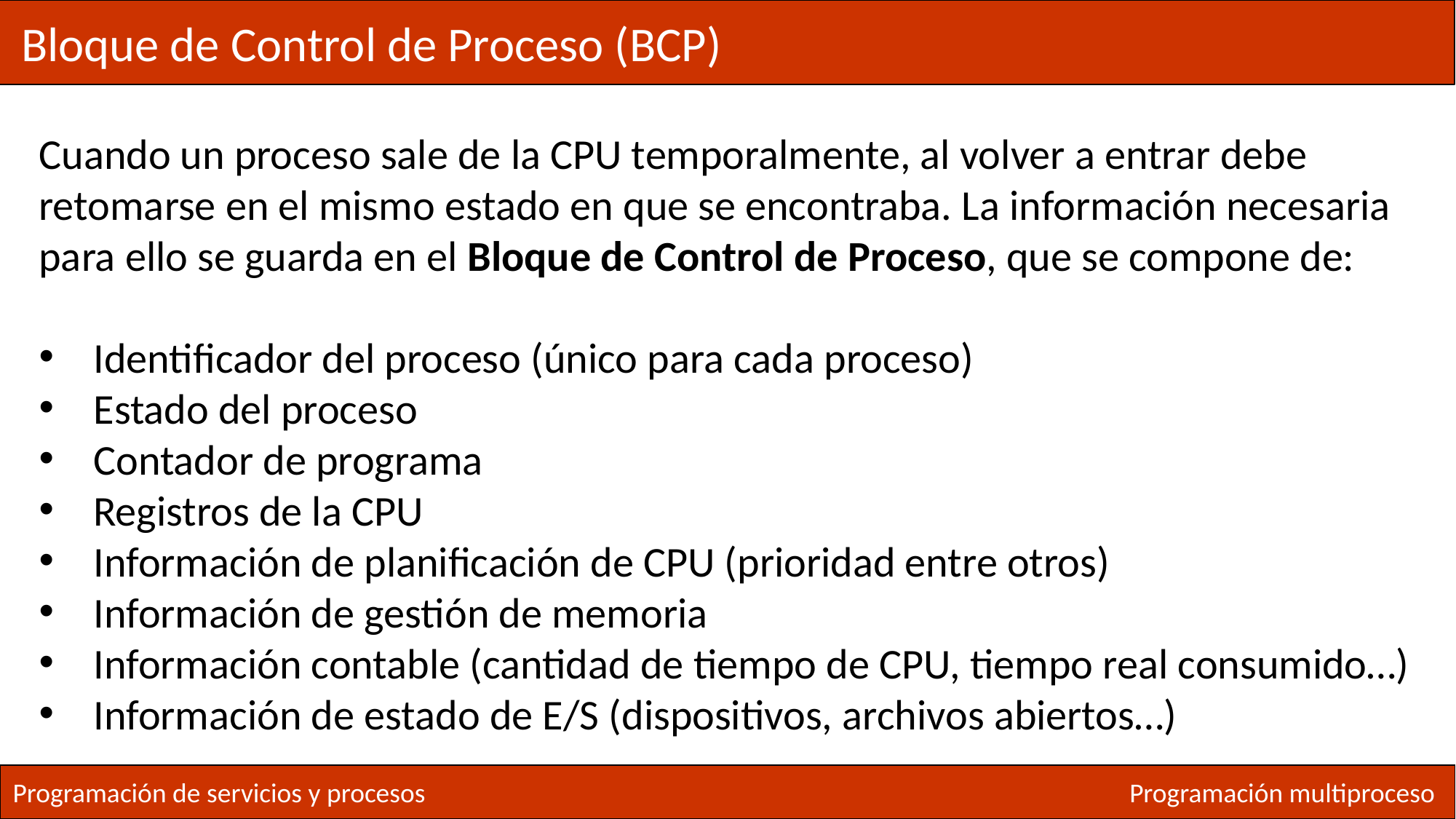

Bloque de Control de Proceso (BCP)
Cuando un proceso sale de la CPU temporalmente, al volver a entrar debe retomarse en el mismo estado en que se encontraba. La información necesaria para ello se guarda en el Bloque de Control de Proceso, que se compone de:

Identificador del proceso (único para cada proceso)
Estado del proceso
Contador de programa
Registros de la CPU
Información de planificación de CPU (prioridad entre otros)
Información de gestión de memoria
Información contable (cantidad de tiempo de CPU, tiempo real consumido…)
Información de estado de E/S (dispositivos, archivos abiertos…)

Programación de servicios y procesos
Programación multiproceso